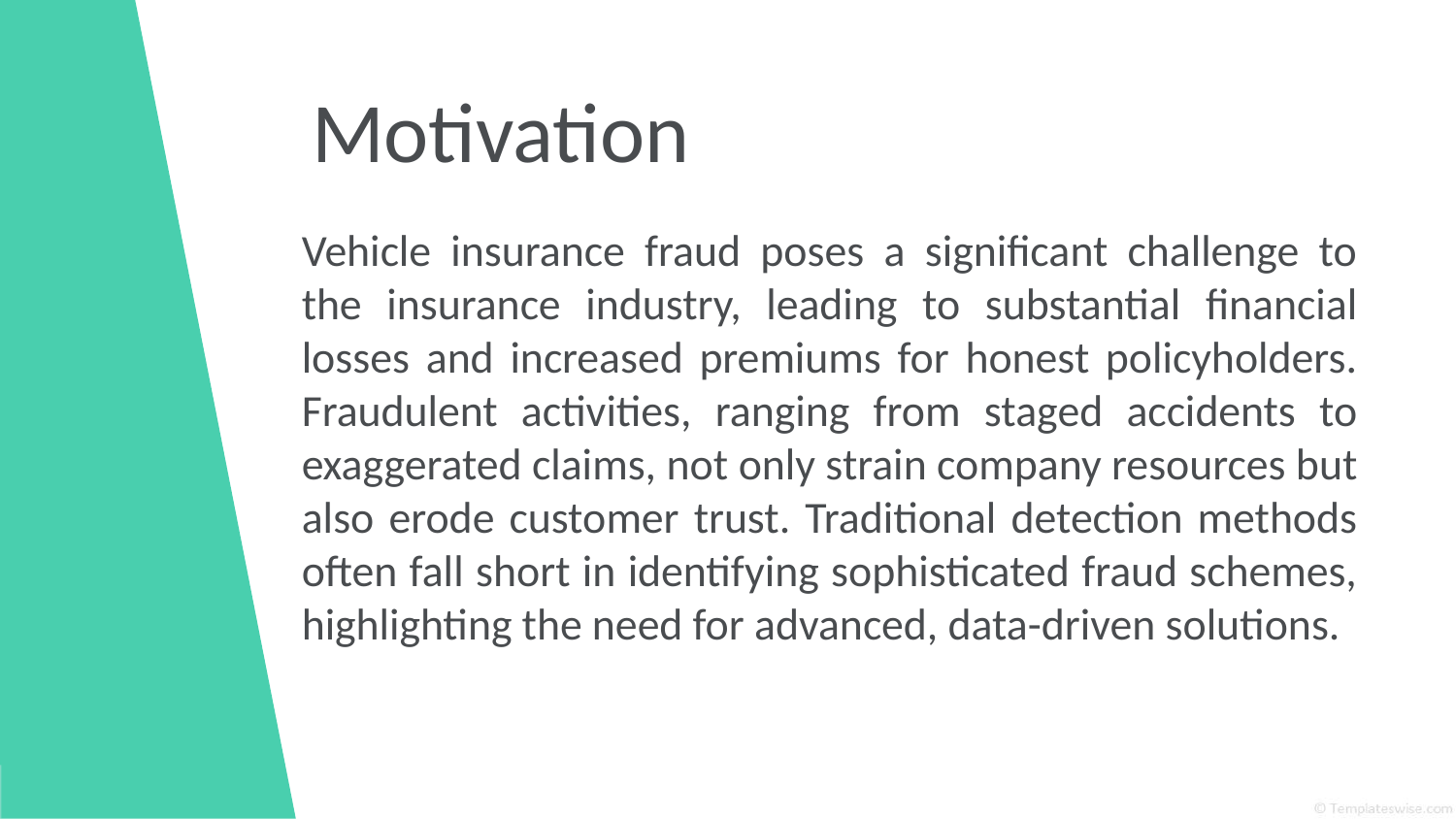

# Motivation
Vehicle insurance fraud poses a significant challenge to the insurance industry, leading to substantial financial losses and increased premiums for honest policyholders. Fraudulent activities, ranging from staged accidents to exaggerated claims, not only strain company resources but also erode customer trust. Traditional detection methods often fall short in identifying sophisticated fraud schemes, highlighting the need for advanced, data-driven solutions.